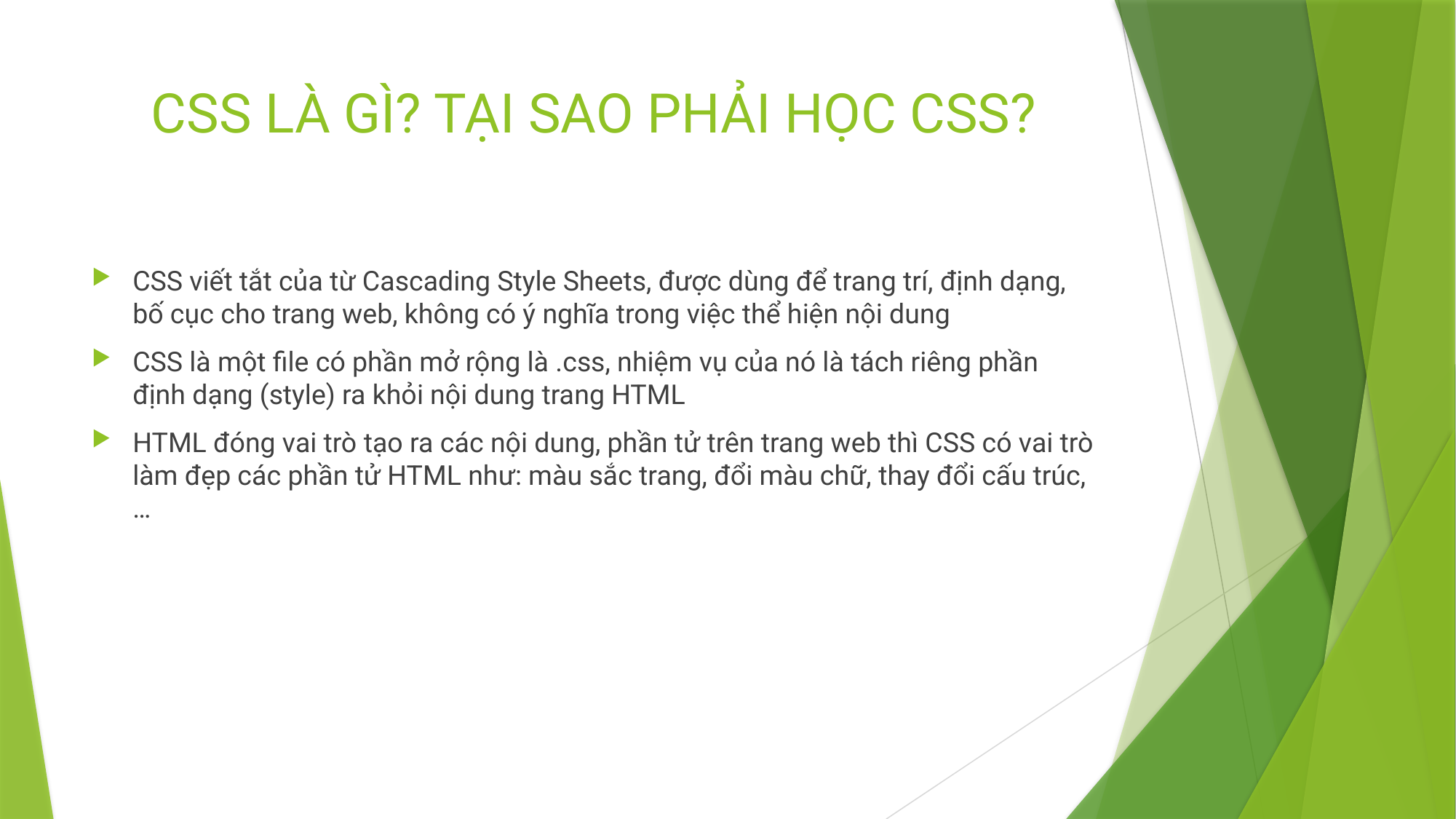

# CSS LÀ GÌ? TẠI SAO PHẢI HỌC CSS?
CSS viết tắt của từ Cascading Style Sheets, được dùng để trang trí, định dạng, bố cục cho trang web, không có ý nghĩa trong việc thể hiện nội dung
CSS là một file có phần mở rộng là .css, nhiệm vụ của nó là tách riêng phần định dạng (style) ra khỏi nội dung trang HTML
HTML đóng vai trò tạo ra các nội dung, phần tử trên trang web thì CSS có vai trò làm đẹp các phần tử HTML như: màu sắc trang, đổi màu chữ, thay đổi cấu trúc,…